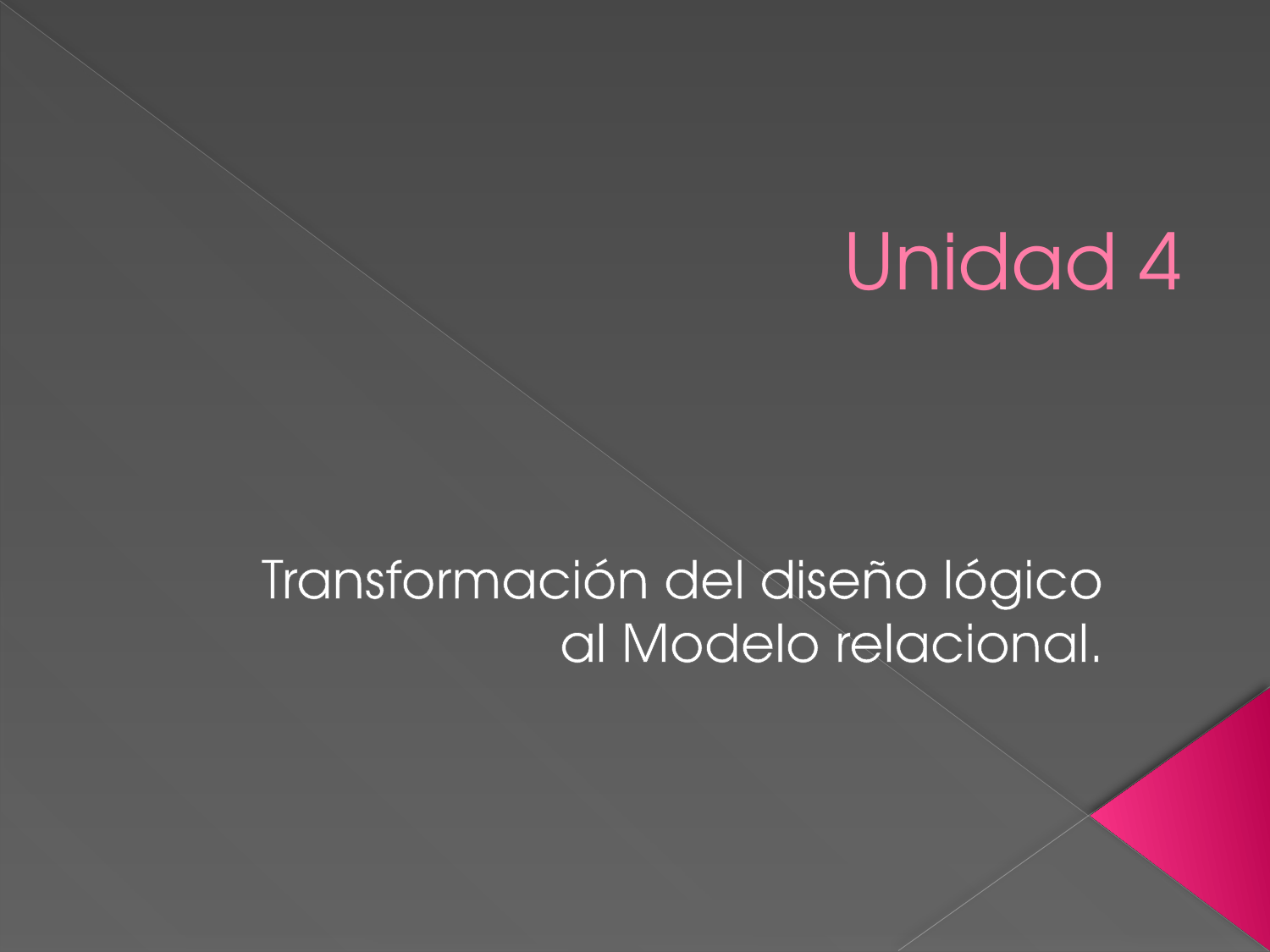

# Unidad 4
Transformación del diseño lógico al Modelo relacional.